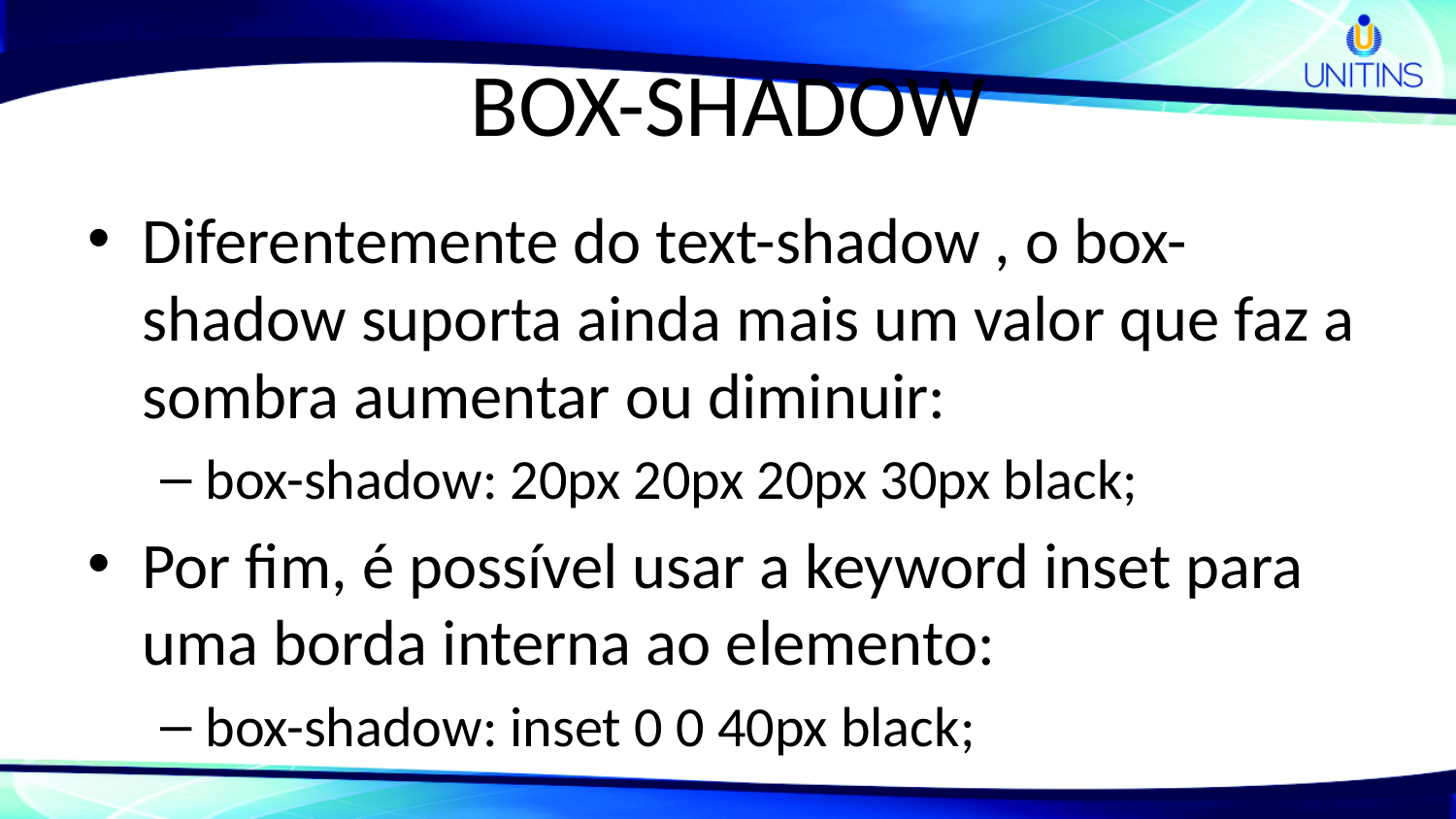

# BOX-SHADOW
Diferentemente do text-shadow , o box-shadow suporta ainda mais um valor que faz a sombra aumentar ou diminuir:
box-shadow: 20px 20px 20px 30px black;
Por fim, é possível usar a keyword inset para uma borda interna ao elemento:
box-shadow: inset 0 0 40px black;